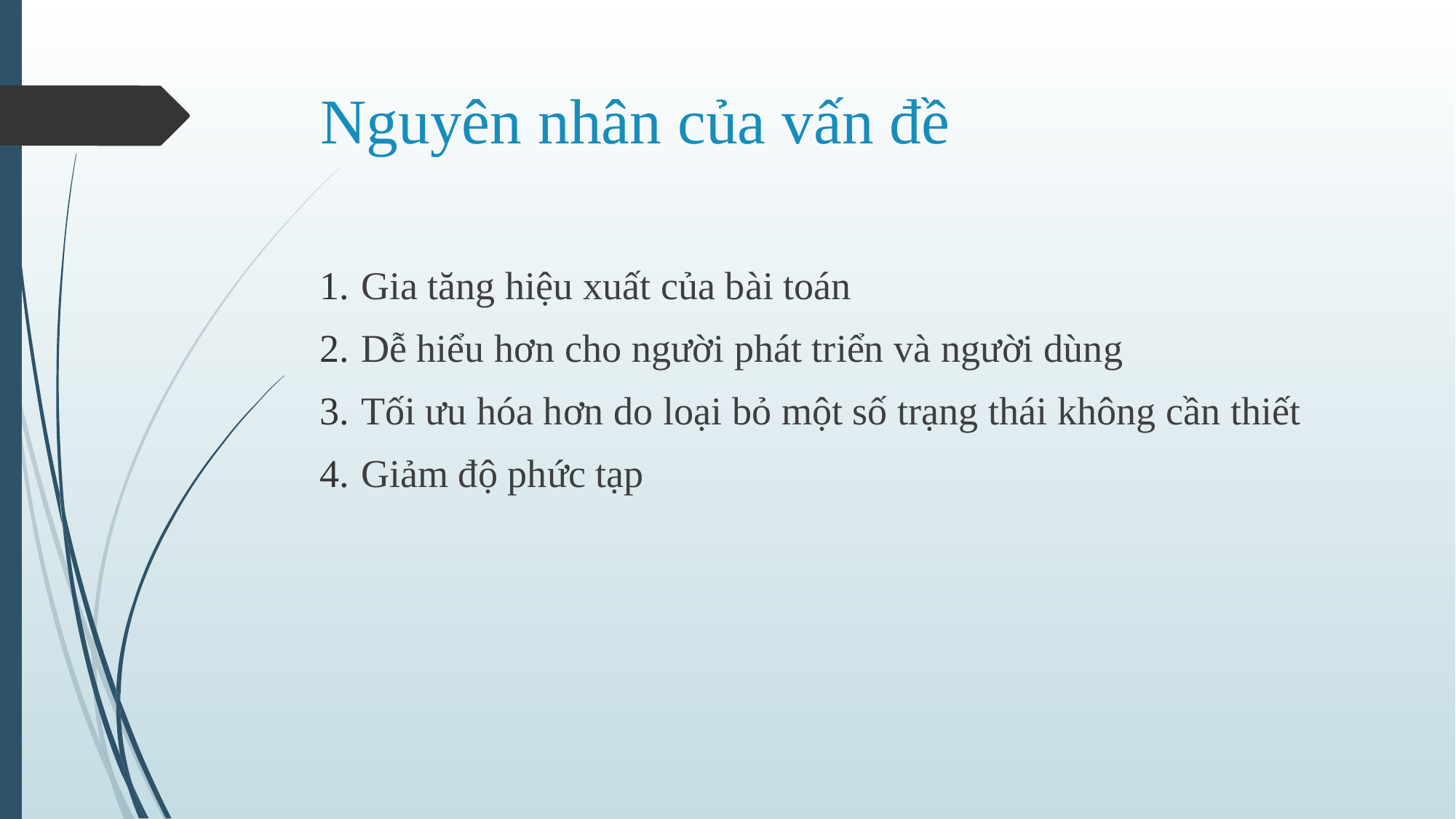

# Nguyên nhân của vấn đề
Gia tăng hiệu xuất của bài toán
Dễ hiểu hơn cho người phát triển và người dùng
Tối ưu hóa hơn do loại bỏ một số trạng thái không cần thiết
Giảm độ phức tạp